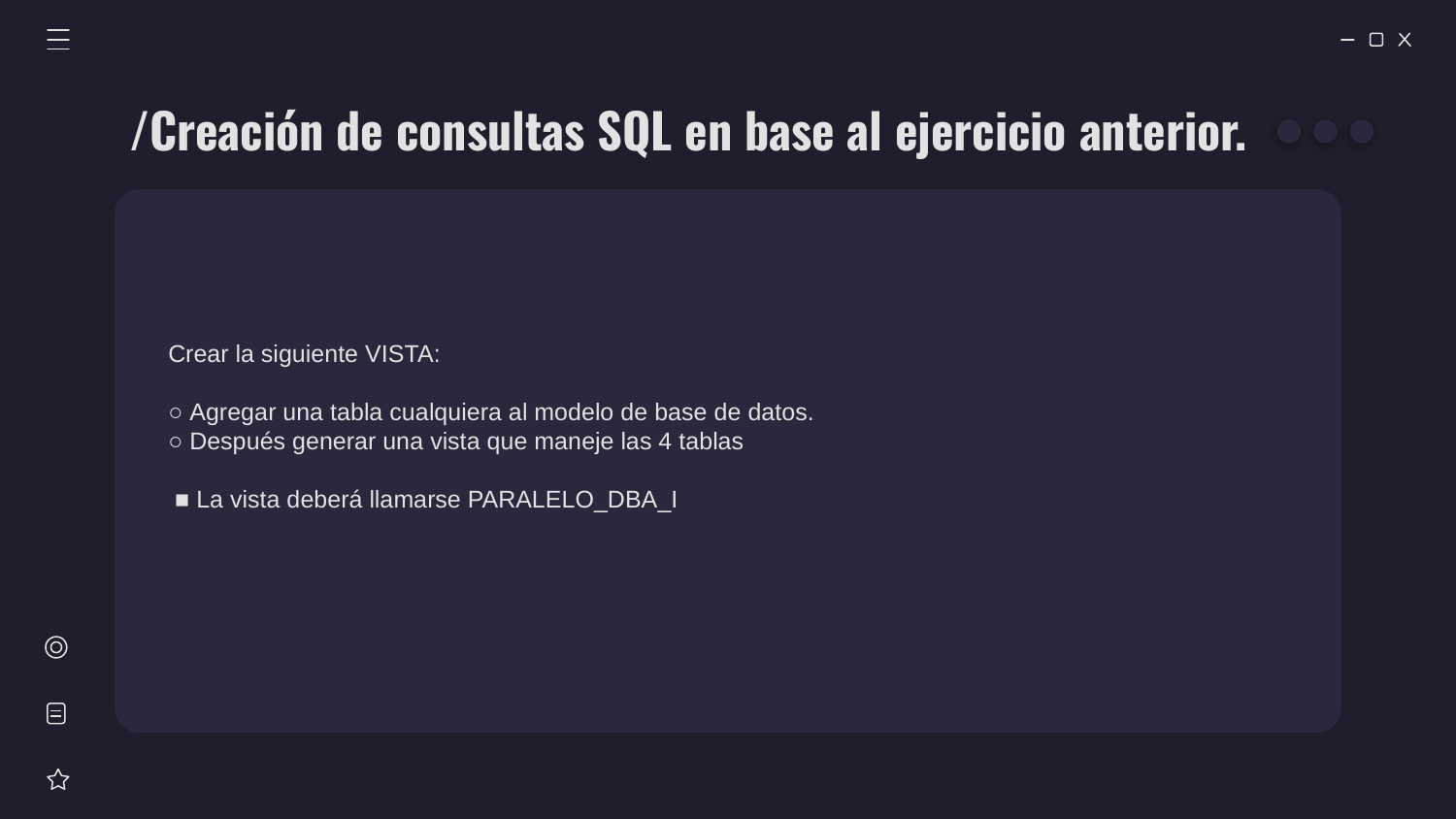

/Creación de consultas SQL en base al ejercicio anterior.

Crear la siguiente VISTA:

○ Agregar una tabla cualquiera al modelo de base de datos.
○ Después generar una vista que maneje las 4 tablas

 ■ La vista deberá llamarse PARALELO_DBA_I